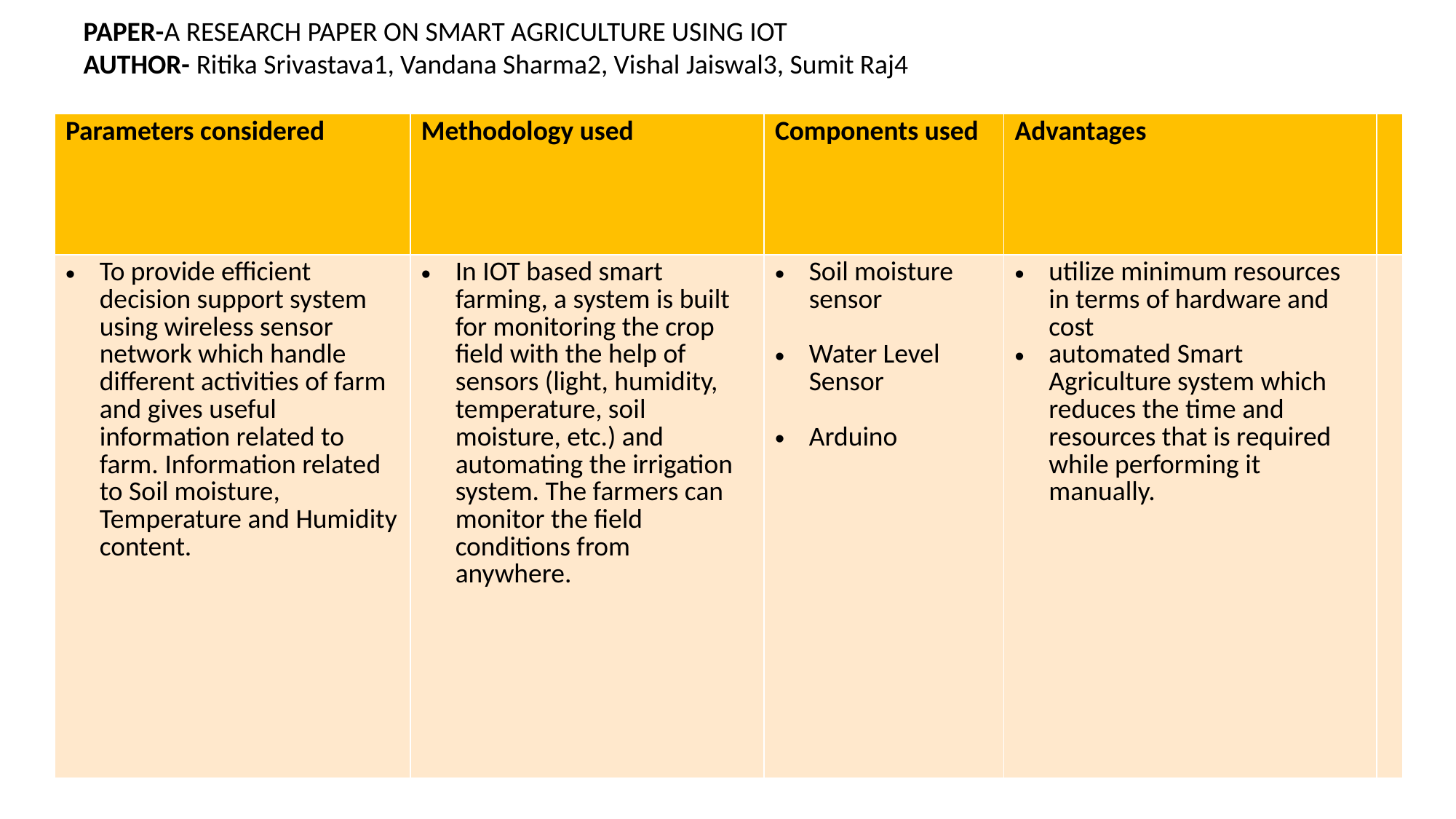

PAPER-A RESEARCH PAPER ON SMART AGRICULTURE USING IOT
AUTHOR- Ritika Srivastava1, Vandana Sharma2, Vishal Jaiswal3, Sumit Raj4
| Parameters considered | Methodology used | Components used | Advantages |  |
| --- | --- | --- | --- | --- |
| To provide efficient decision support system using wireless sensor network which handle different activities of farm and gives useful information related to farm. Information related to Soil moisture, Temperature and Humidity content. | In IOT based smart farming, a system is built for monitoring the crop field with the help of sensors (light, humidity, temperature, soil moisture, etc.) and automating the irrigation system. The farmers can monitor the field conditions from anywhere. | Soil moisture sensor Water Level Sensor Arduino | utilize minimum resources in terms of hardware and cost automated Smart Agriculture system which reduces the time and resources that is required while performing it manually. |  |